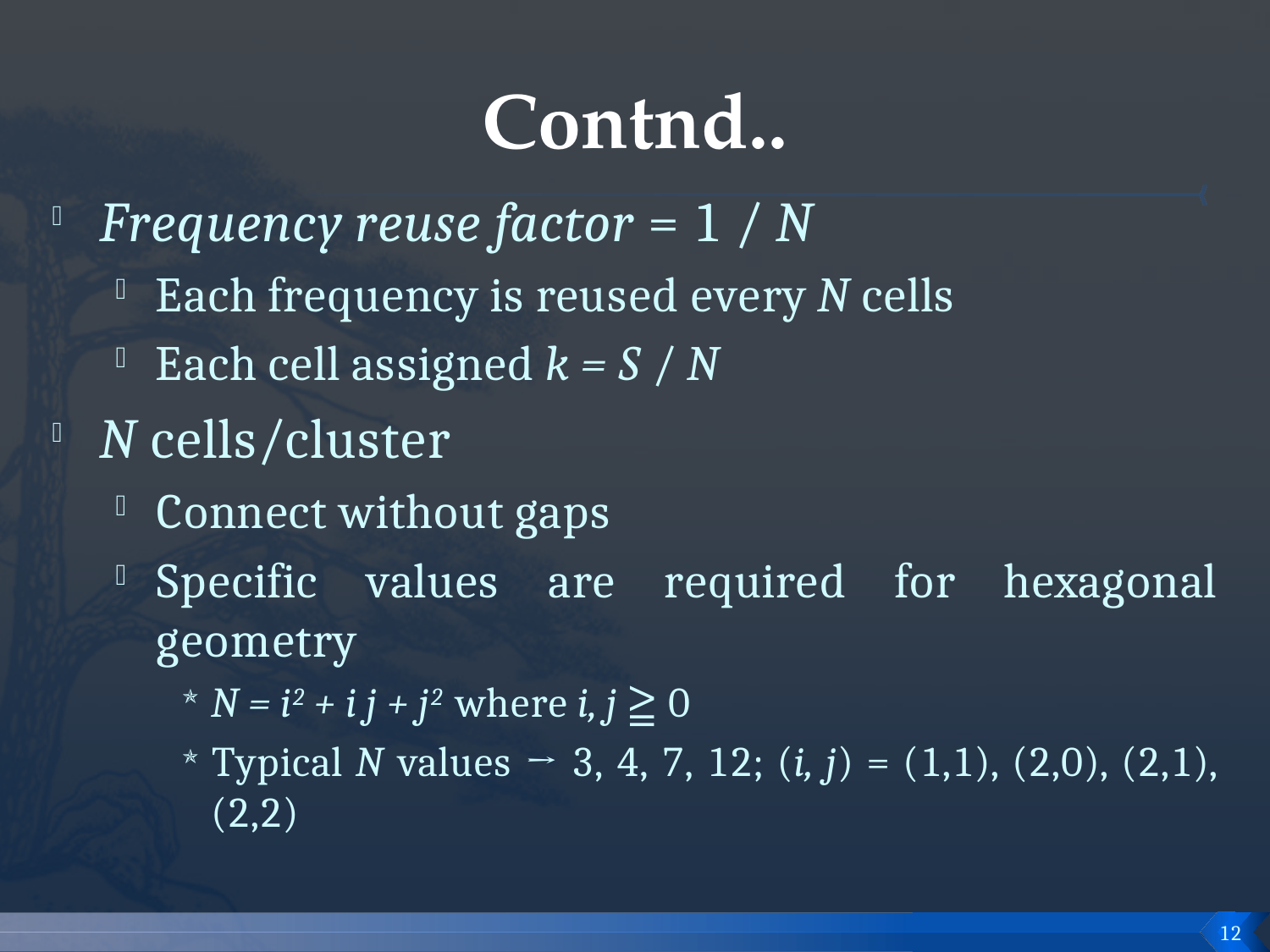

# Contnd..
Frequency reuse factor = 1 / N
Each frequency is reused every N cells
Each cell assigned k = S / N
N cells/cluster
Connect without gaps
Specific values are required for hexagonal geometry
N = i2 + i j + j2  where i, j ≧ 0
Typical N values → 3, 4, 7, 12; (i, j) = (1,1), (2,0), (2,1), (2,2)
12